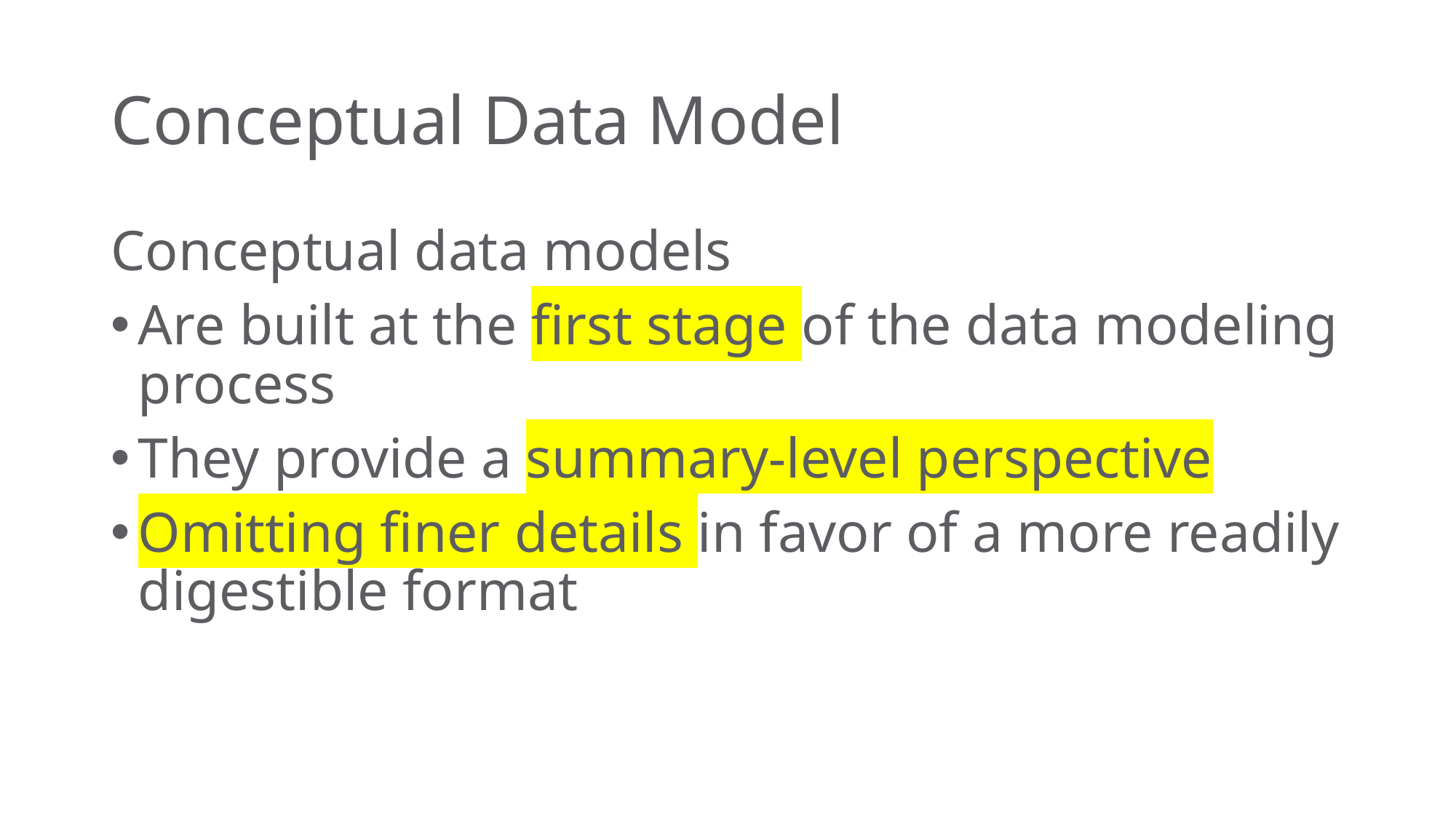

# Conceptual Data Model
Conceptual data models
Are built at the first stage of the data modeling process
They provide a summary-level perspective
Omitting finer details in favor of a more readily digestible format